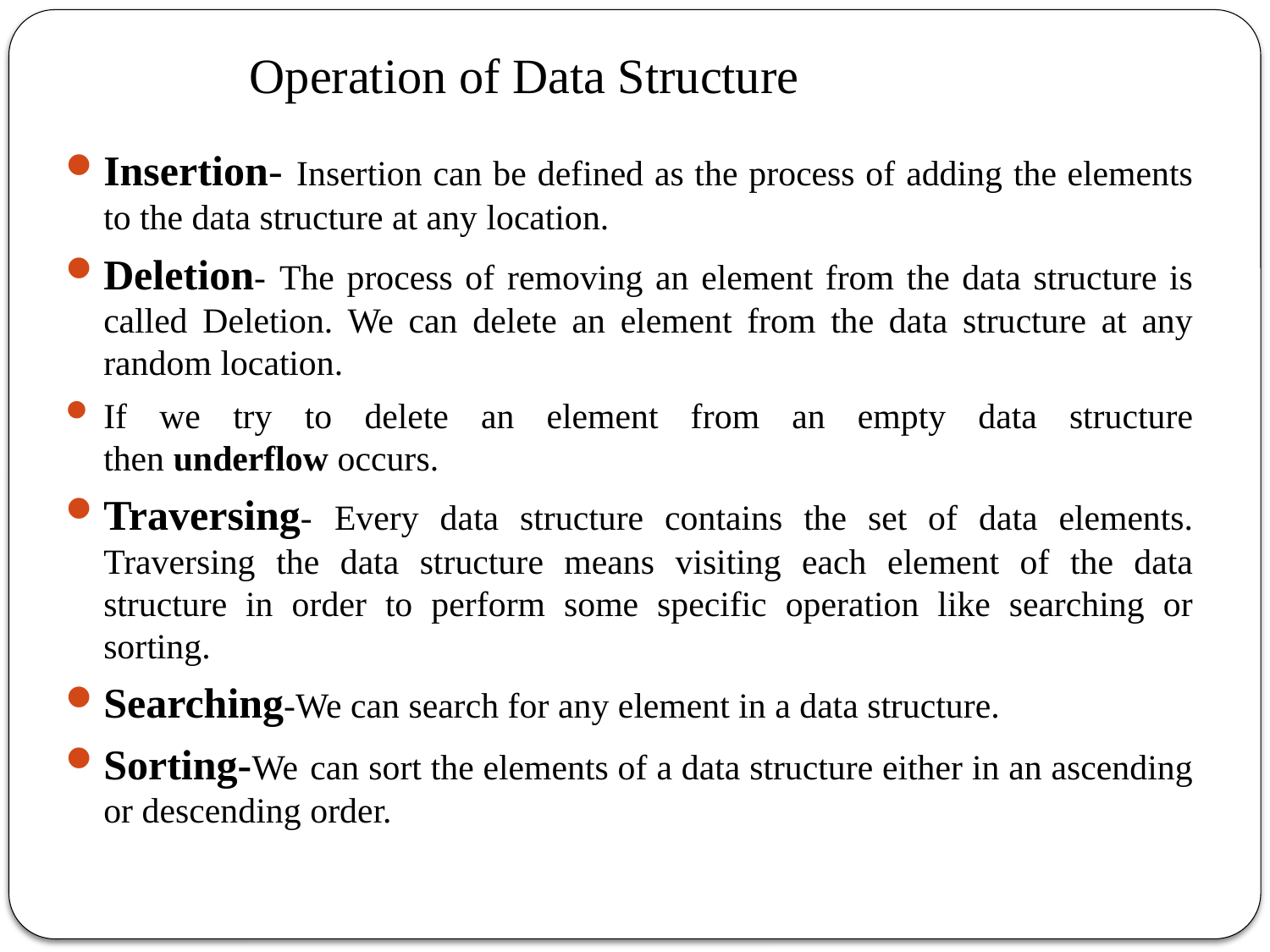

# Operation of Data Structure
Insertion- Insertion can be defined as the process of adding the elements to the data structure at any location.
Deletion- The process of removing an element from the data structure is called Deletion. We can delete an element from the data structure at any random location.
If we try to delete an element from an empty data structure then underflow occurs.
Traversing- Every data structure contains the set of data elements. Traversing the data structure means visiting each element of the data structure in order to perform some specific operation like searching or sorting.
Searching-We can search for any element in a data structure.
Sorting-We can sort the elements of a data structure either in an ascending or descending order.